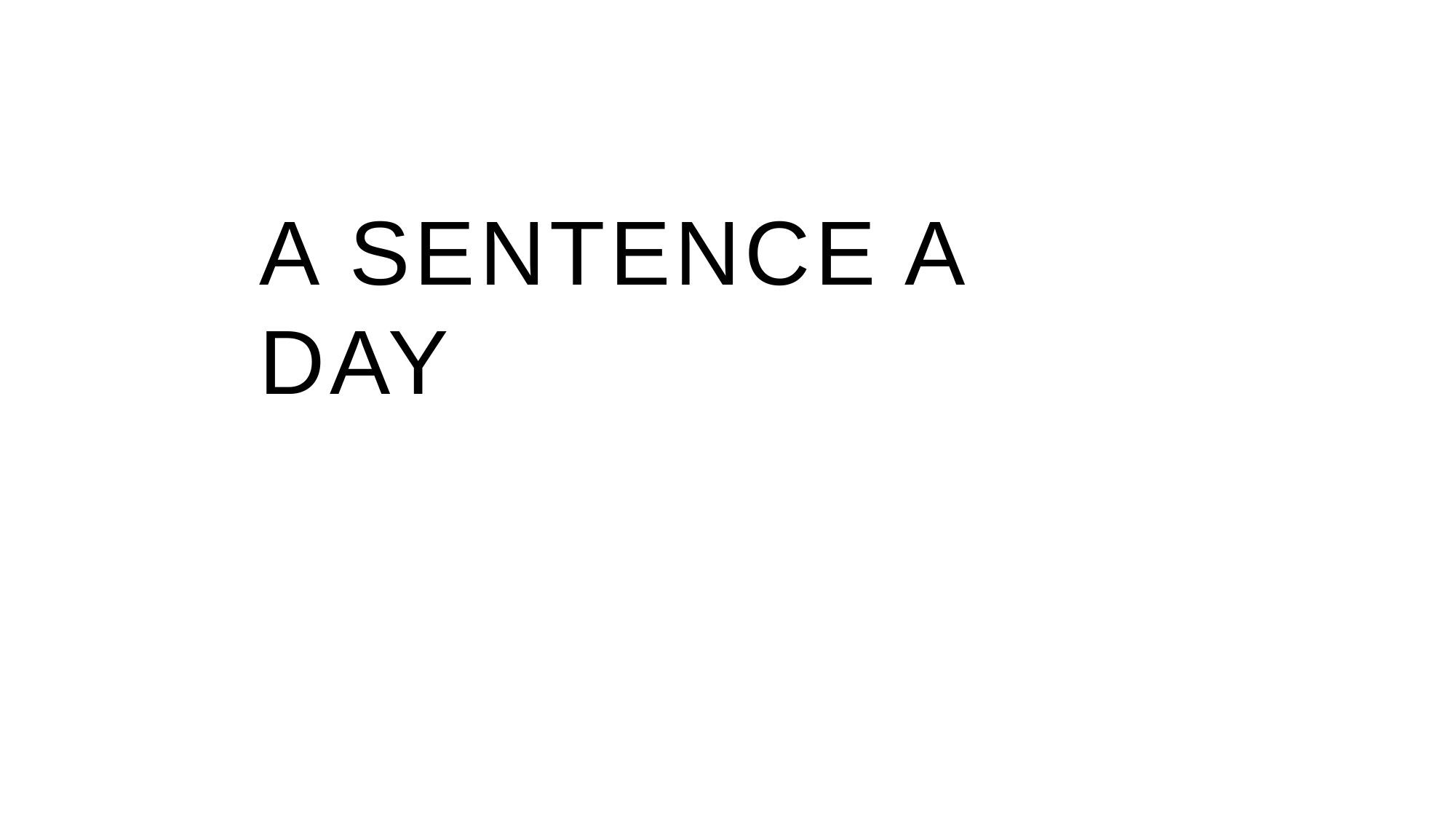

A SENTENCE A DAY
A SENTENCE A DAY